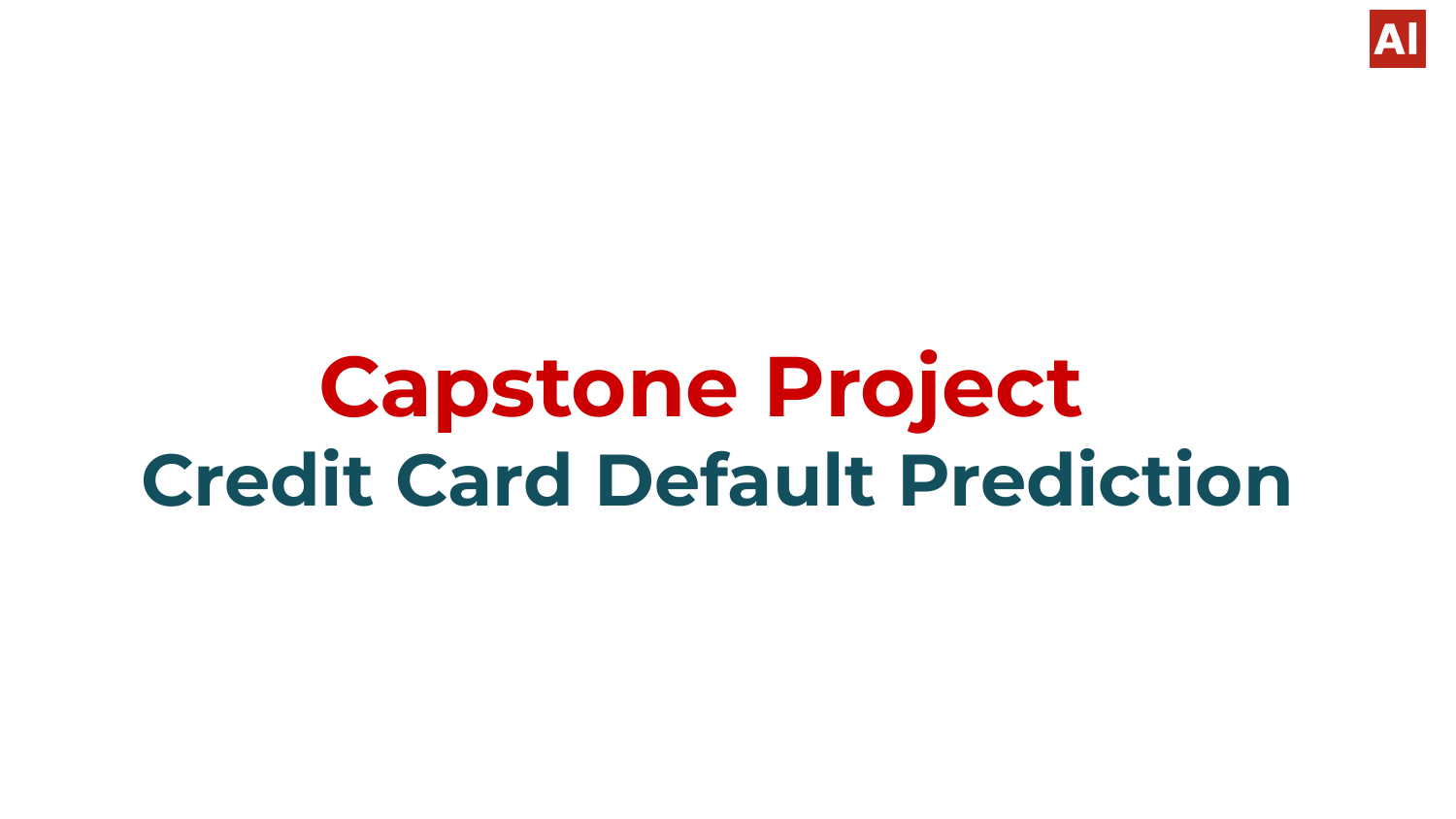

# Capstone Project
Credit Card Default Prediction